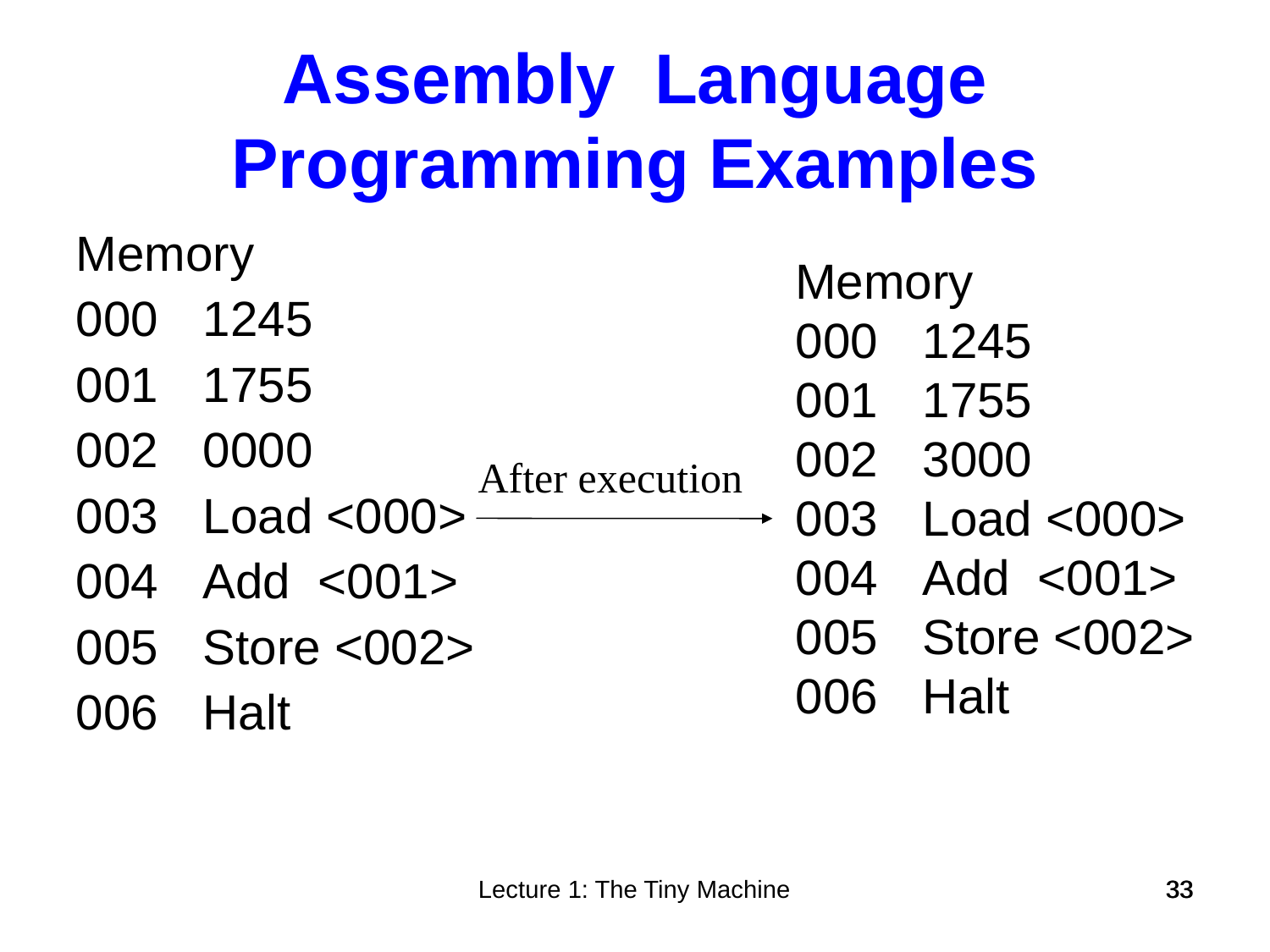

Assembly  Language
Programming Examples
Memory
000	1245
001	1755
002	0000
003	Load <000>
004	Add  <001>
005	Store <002>
006	Halt
Memory
000	1245
001	1755
002	3000
003	Load <000>
004	Add  <001>
005	Store <002>
006	Halt
After execution

Lecture 1: The Tiny Machine
33
33